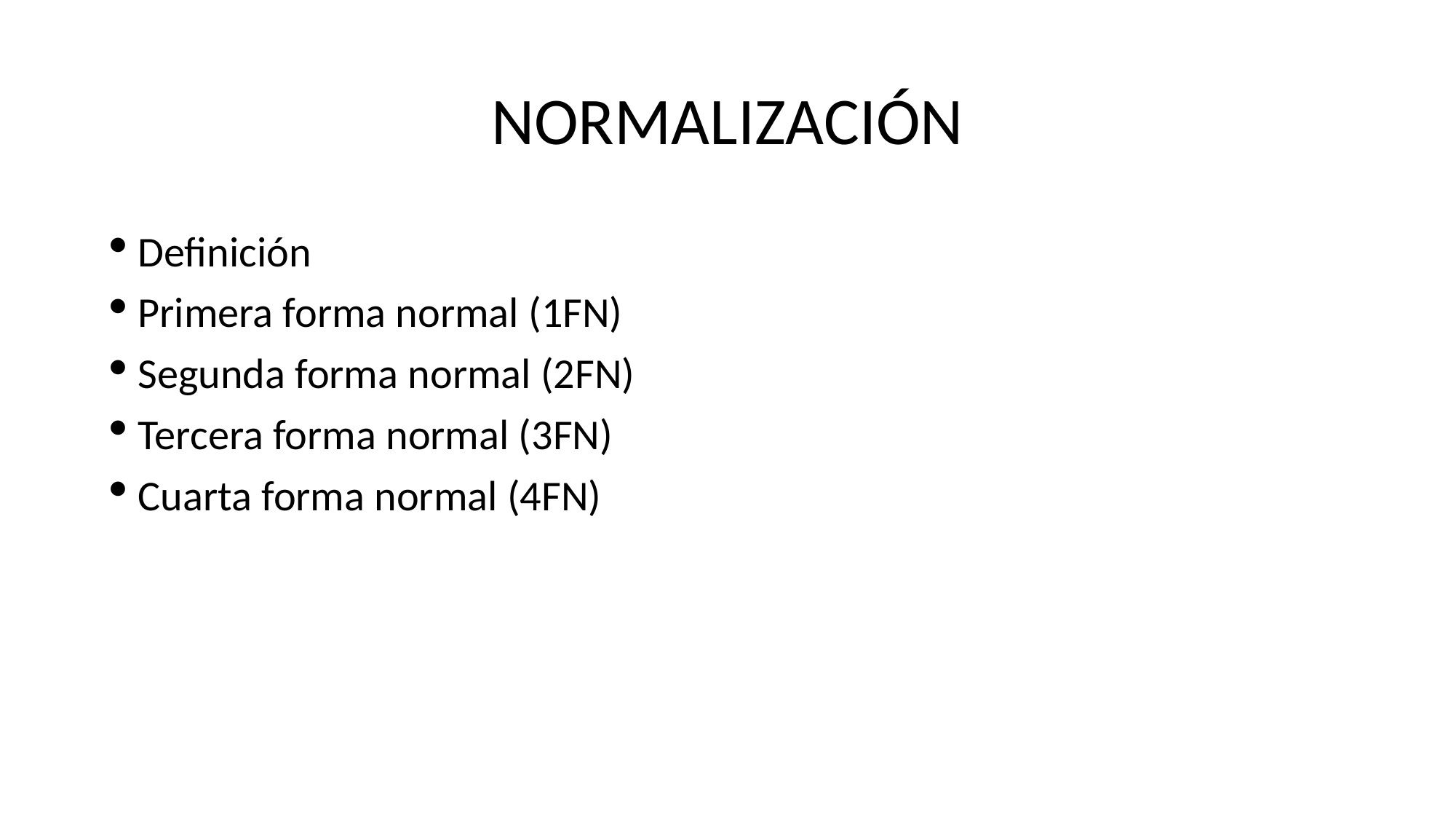

# NORMALIZACIÓN
Definición
Primera forma normal (1FN)
Segunda forma normal (2FN)
Tercera forma normal (3FN)
Cuarta forma normal (4FN)